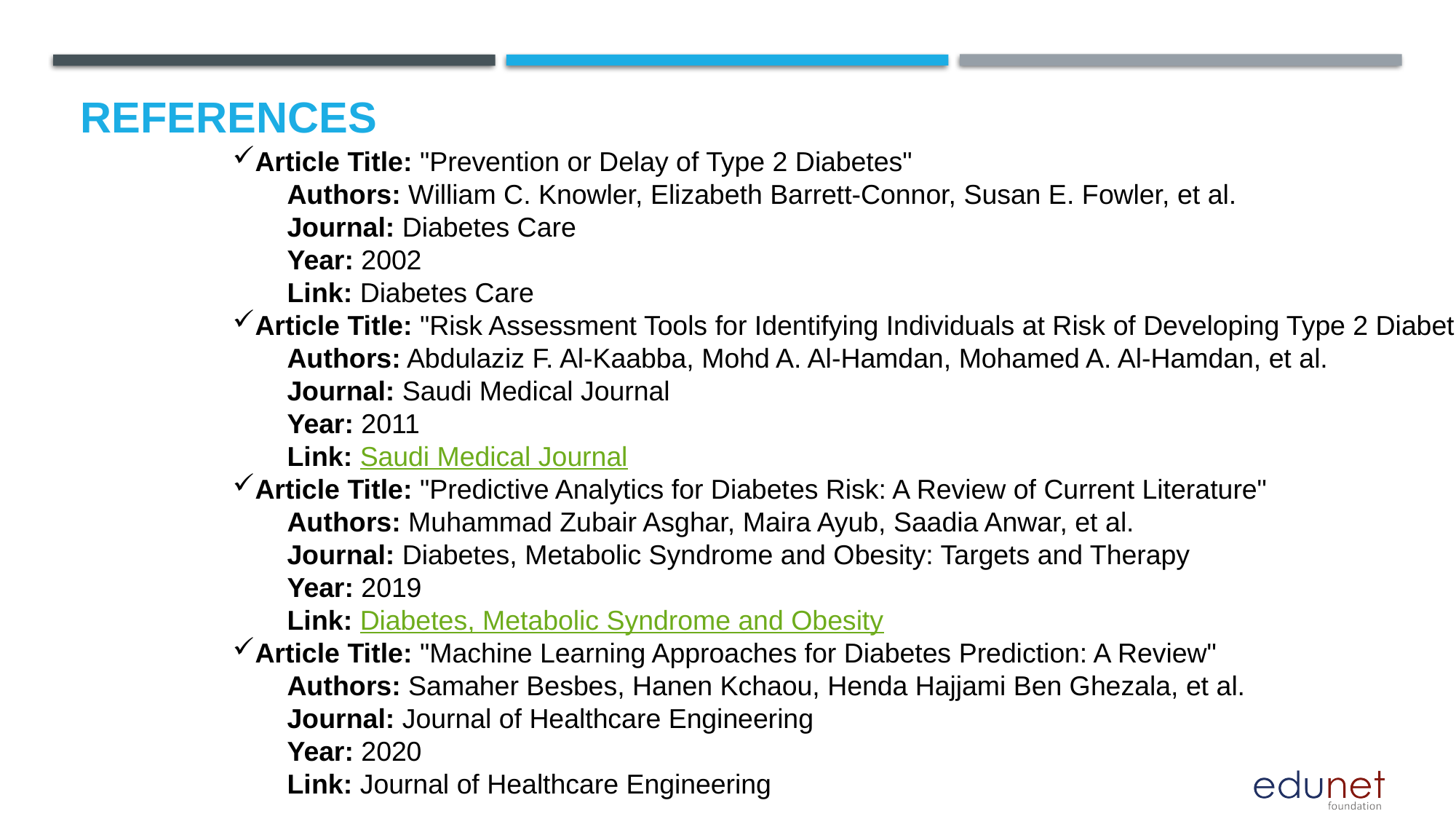

# References
Article Title: "Prevention or Delay of Type 2 Diabetes"
Authors: William C. Knowler, Elizabeth Barrett-Connor, Susan E. Fowler, et al.
Journal: Diabetes Care
Year: 2002
Link: Diabetes Care
Article Title: "Risk Assessment Tools for Identifying Individuals at Risk of Developing Type 2 Diabetes"
Authors: Abdulaziz F. Al-Kaabba, Mohd A. Al-Hamdan, Mohamed A. Al-Hamdan, et al.
Journal: Saudi Medical Journal
Year: 2011
Link: Saudi Medical Journal
Article Title: "Predictive Analytics for Diabetes Risk: A Review of Current Literature"
Authors: Muhammad Zubair Asghar, Maira Ayub, Saadia Anwar, et al.
Journal: Diabetes, Metabolic Syndrome and Obesity: Targets and Therapy
Year: 2019
Link: Diabetes, Metabolic Syndrome and Obesity
Article Title: "Machine Learning Approaches for Diabetes Prediction: A Review"
Authors: Samaher Besbes, Hanen Kchaou, Henda Hajjami Ben Ghezala, et al.
Journal: Journal of Healthcare Engineering
Year: 2020
Link: Journal of Healthcare Engineering